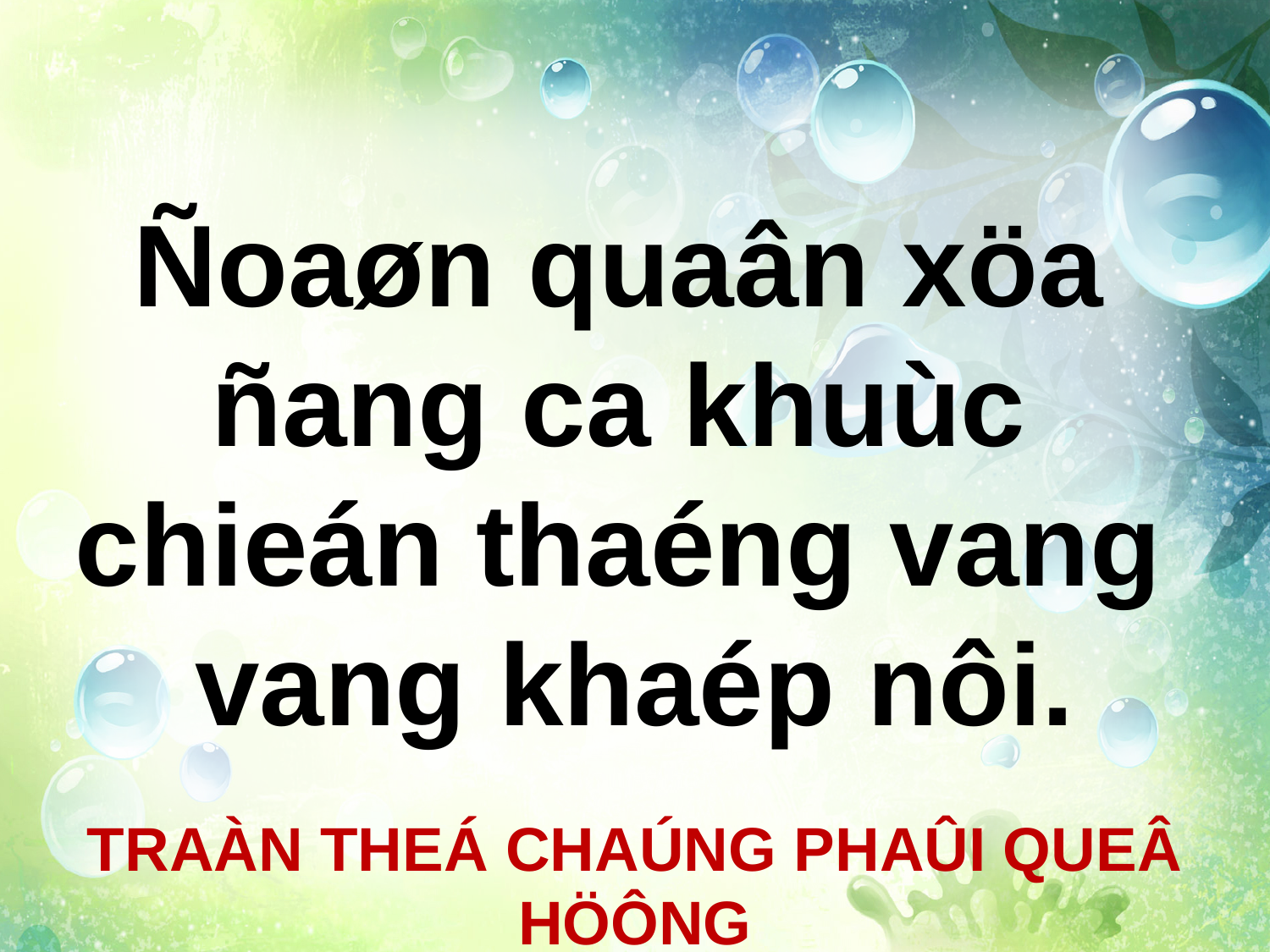

Ñoaøn quaân xöa
ñang ca khuùc
chieán thaéng vang
vang khaép nôi.
TRAÀN THEÁ CHAÚNG PHAÛI QUEÂ HÖÔNG